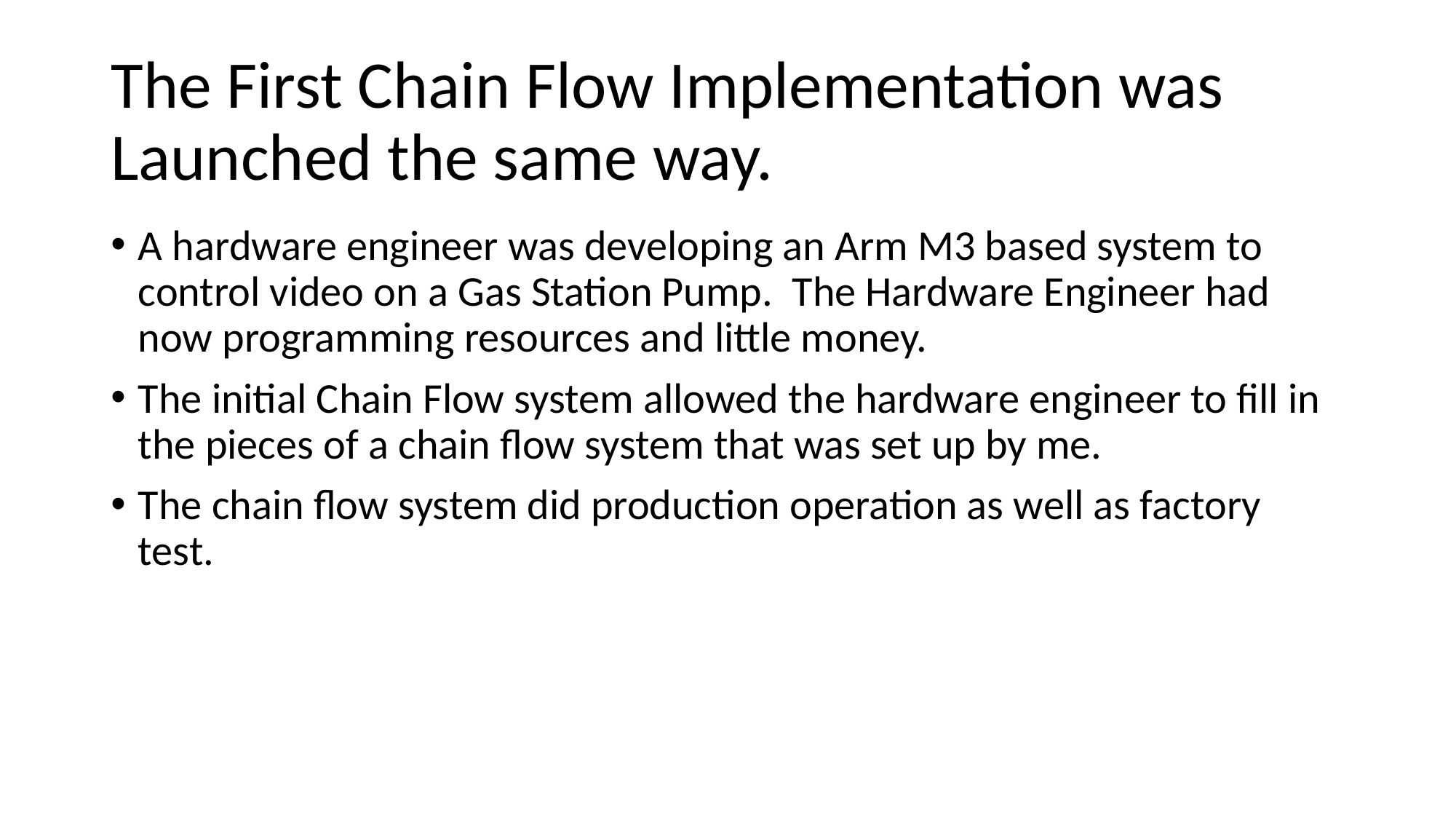

# The First Chain Flow Implementation was Launched the same way.
A hardware engineer was developing an Arm M3 based system to control video on a Gas Station Pump.  The Hardware Engineer had now programming resources and little money.
The initial Chain Flow system allowed the hardware engineer to fill in the pieces of a chain flow system that was set up by me.
The chain flow system did production operation as well as factory test.